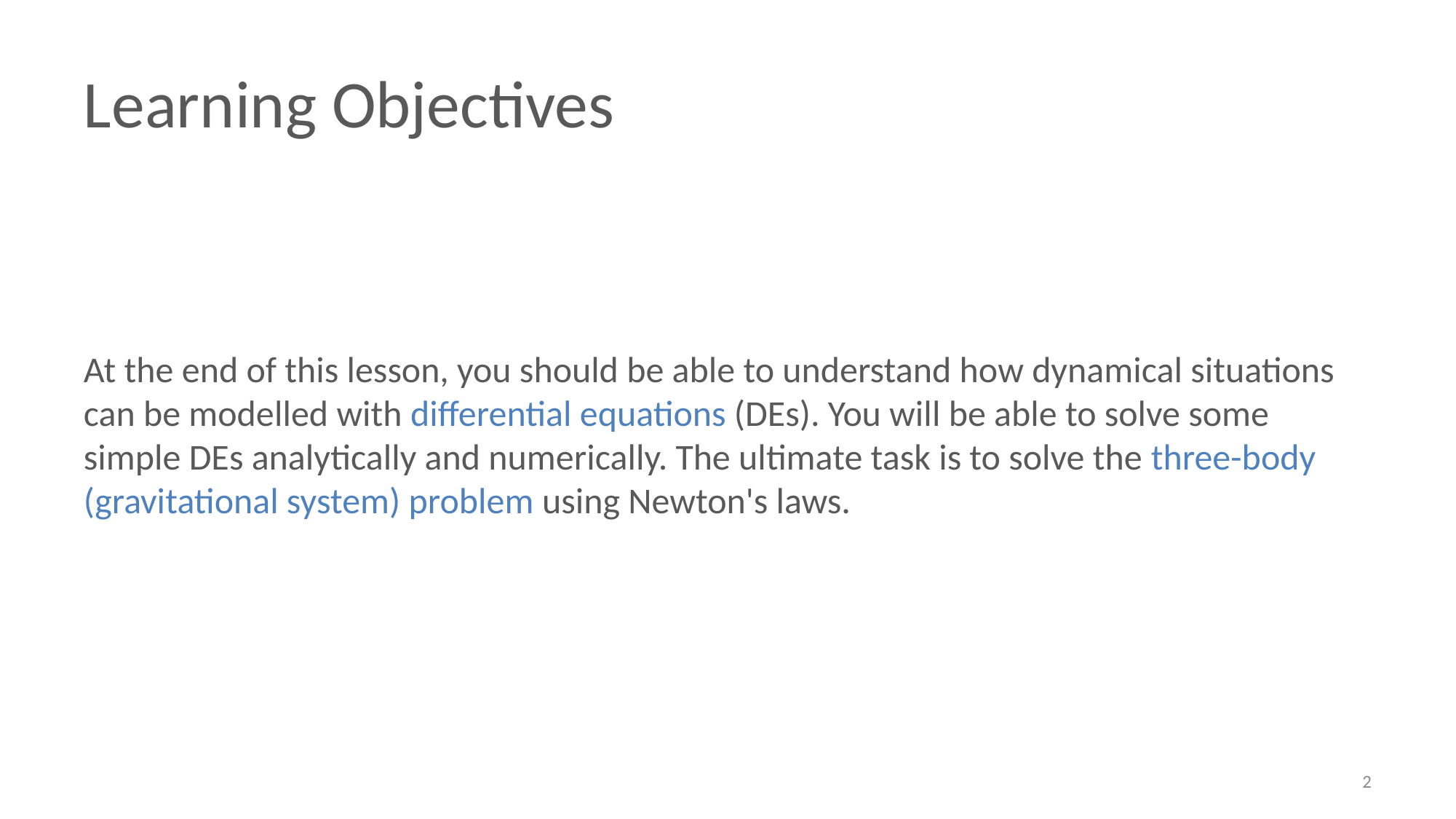

# Learning Objectives
At the end of this lesson, you should be able to understand how dynamical situations can be modelled with differential equations (DEs). You will be able to solve some simple DEs analytically and numerically. The ultimate task is to solve the three-body (gravitational system) problem using Newton's laws.
2